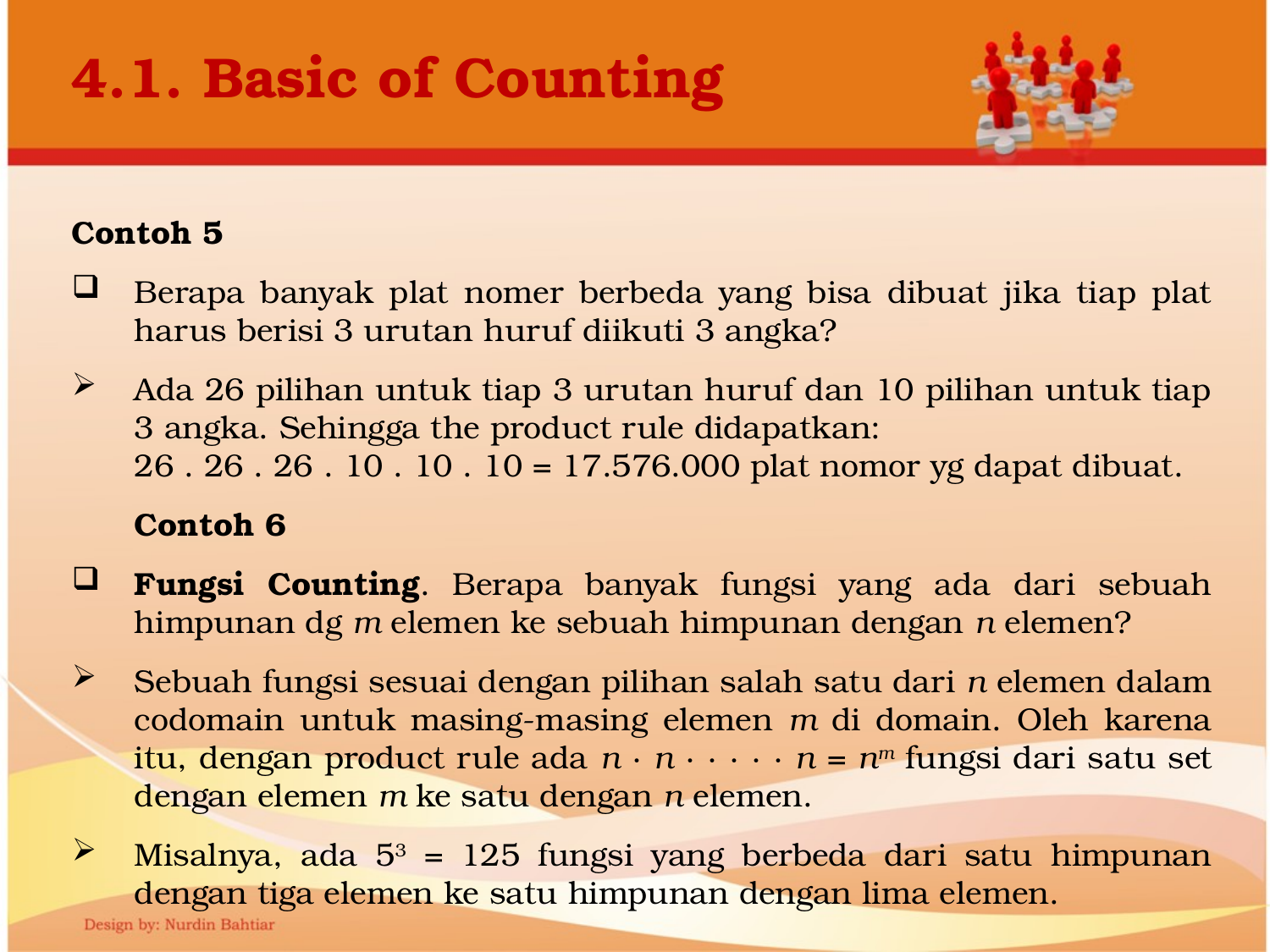

# 4.1. Basic of Counting
Contoh 5
Berapa banyak plat nomer berbeda yang bisa dibuat jika tiap plat harus berisi 3 urutan huruf diikuti 3 angka?
Ada 26 pilihan untuk tiap 3 urutan huruf dan 10 pilihan untuk tiap 3 angka. Sehingga the product rule didapatkan:
26 . 26 . 26 . 10 . 10 . 10 = 17.576.000 plat nomor yg dapat dibuat.
Contoh 6
Fungsi Counting. Berapa banyak fungsi yang ada dari sebuah himpunan dg m elemen ke sebuah himpunan dengan n elemen?
Sebuah fungsi sesuai dengan pilihan salah satu dari n elemen dalam codomain untuk masing-masing elemen m di domain. Oleh karena itu, dengan product rule ada n · n · · · · · n = nm fungsi dari satu set dengan elemen m ke satu dengan n elemen.
Misalnya, ada 53 = 125 fungsi yang berbeda dari satu himpunan dengan tiga elemen ke satu himpunan dengan lima elemen.